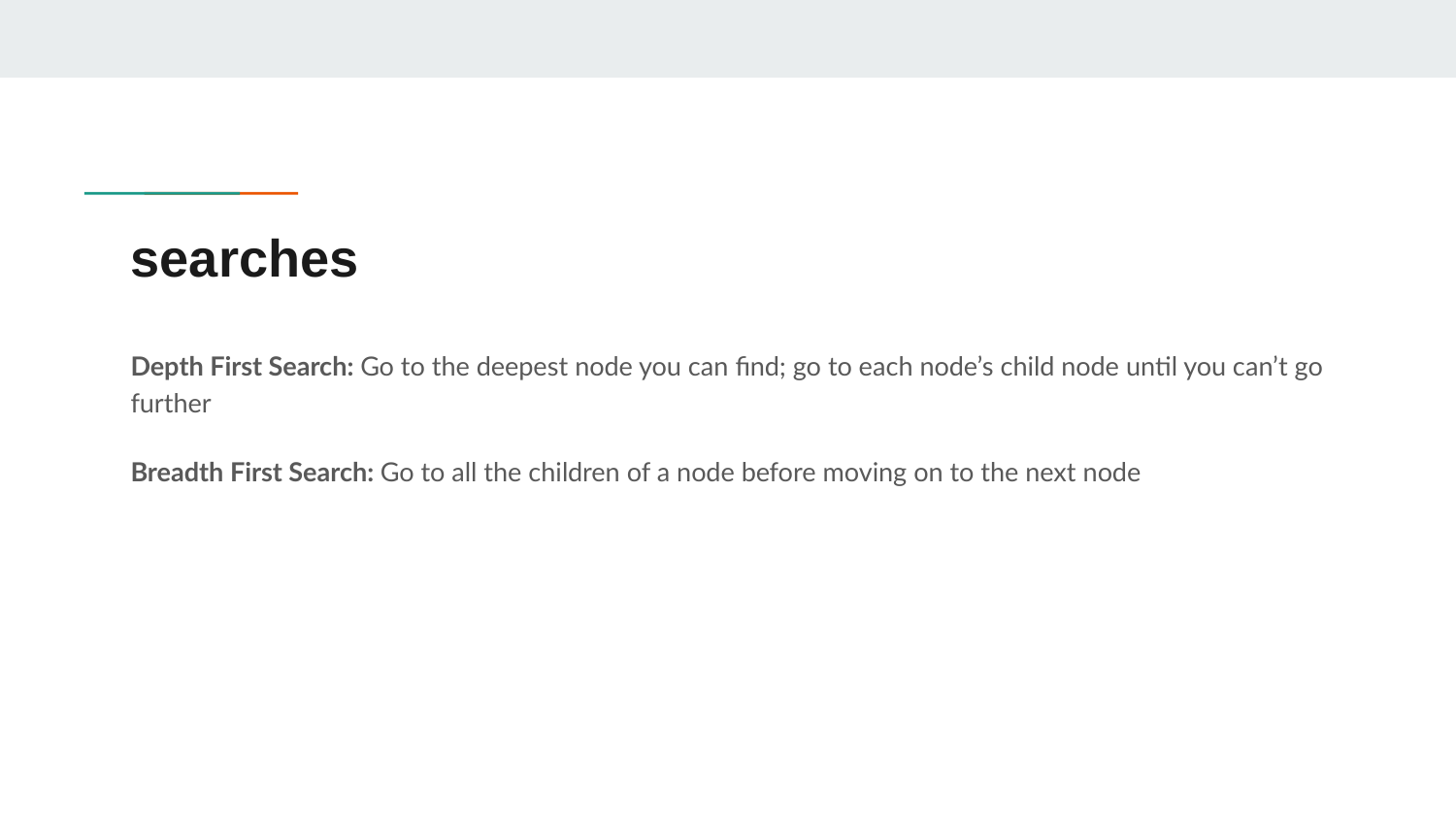

# searches
Depth First Search: Go to the deepest node you can find; go to each node’s child node until you can’t go further
Breadth First Search: Go to all the children of a node before moving on to the next node